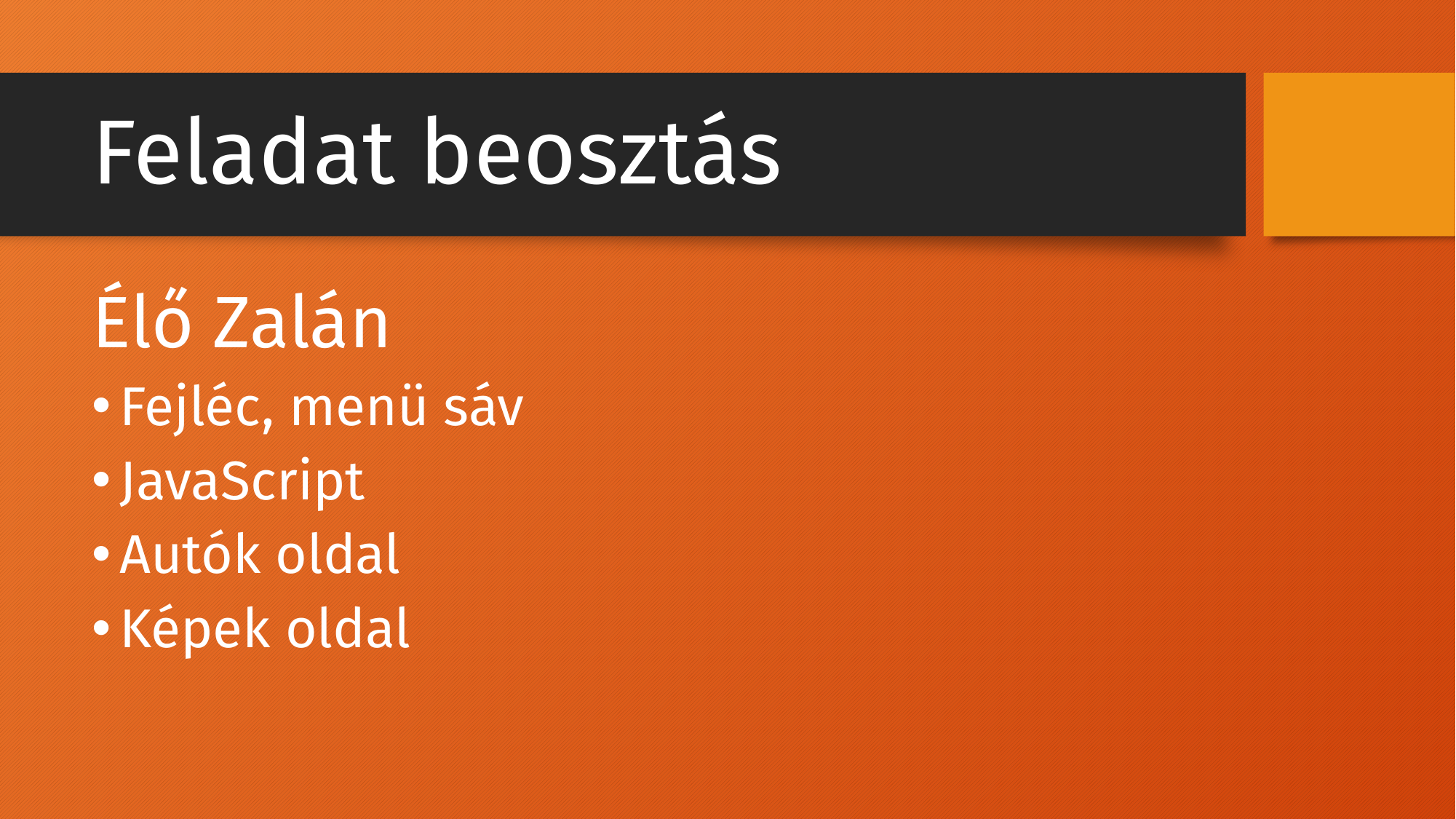

# Feladat beosztás
Élő Zalán
Fejléc, menü sáv
JavaScript
Autók oldal
Képek oldal